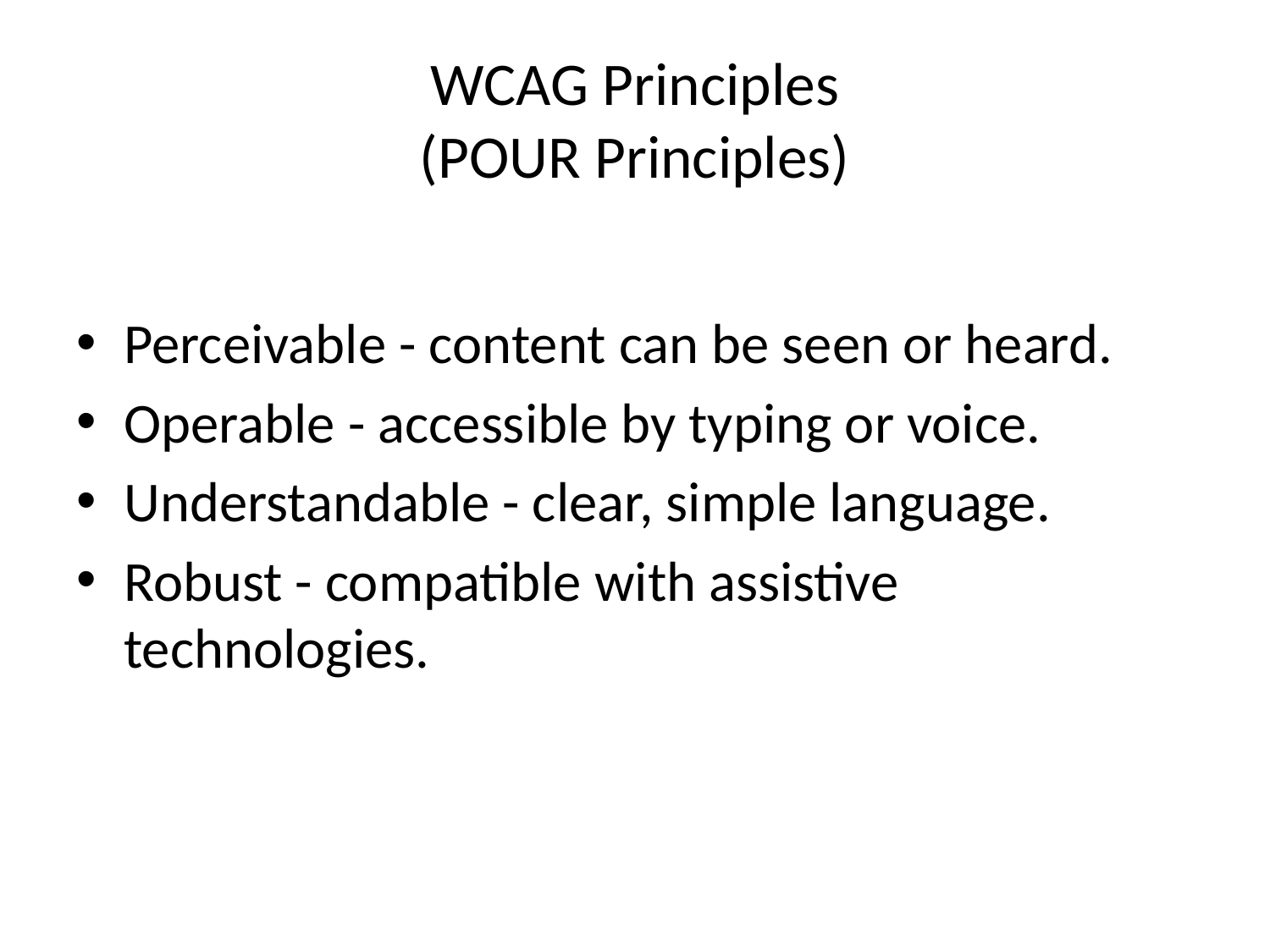

# WCAG Principles (POUR Principles)

Perceivable - content can be seen or heard.
Operable - accessible by typing or voice.
Understandable - clear, simple language.
Robust - compatible with assistive technologies.